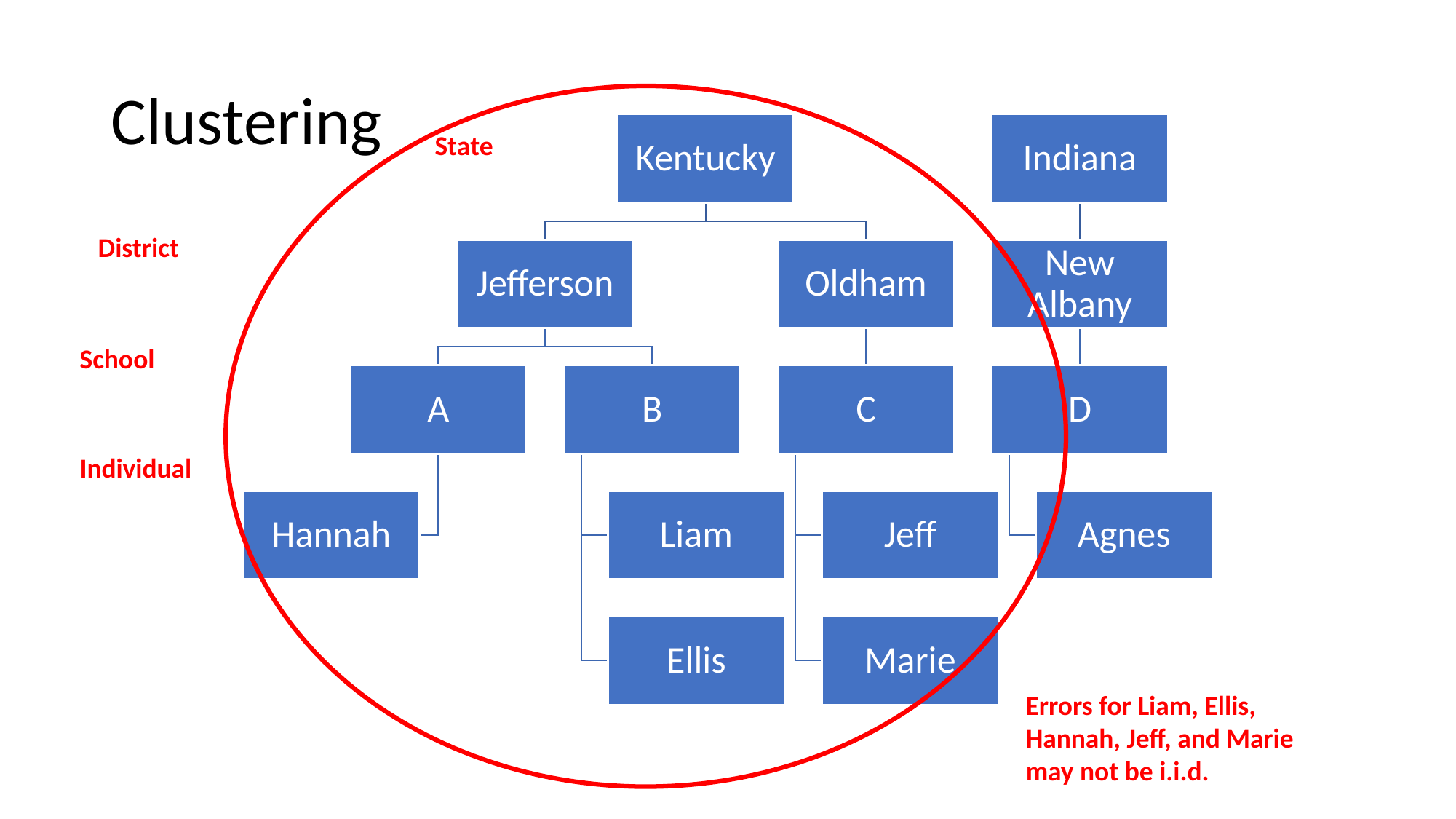

# Clustering
Kentucky
Jefferson
A
Hannah
B
Liam
Ellis
Oldham
C
Jeff
Marie
Indiana
New Albany
D
Agnes

State
District
School
Individual
Errors for Liam, Ellis, Hannah, Jeff, and Marie may not be i.i.d.